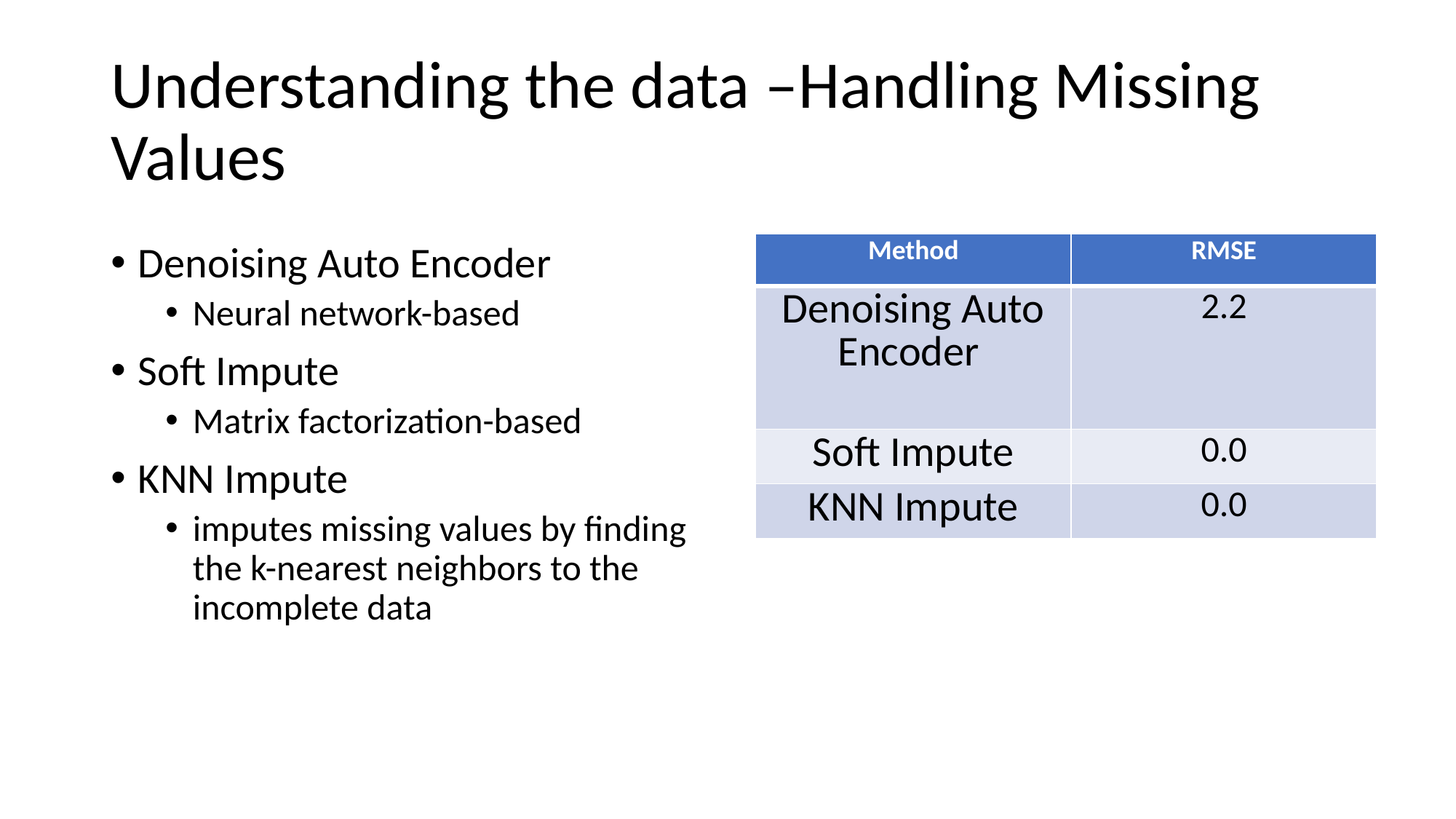

# Understanding the data –Handling Missing Values
| Method | RMSE |
| --- | --- |
| Denoising Auto Encoder | 2.2 |
| Soft Impute | 0.0 |
| KNN Impute | 0.0 |
Denoising Auto Encoder
Neural network-based
Soft Impute
Matrix factorization-based
KNN Impute
imputes missing values by finding the k-nearest neighbors to the incomplete data